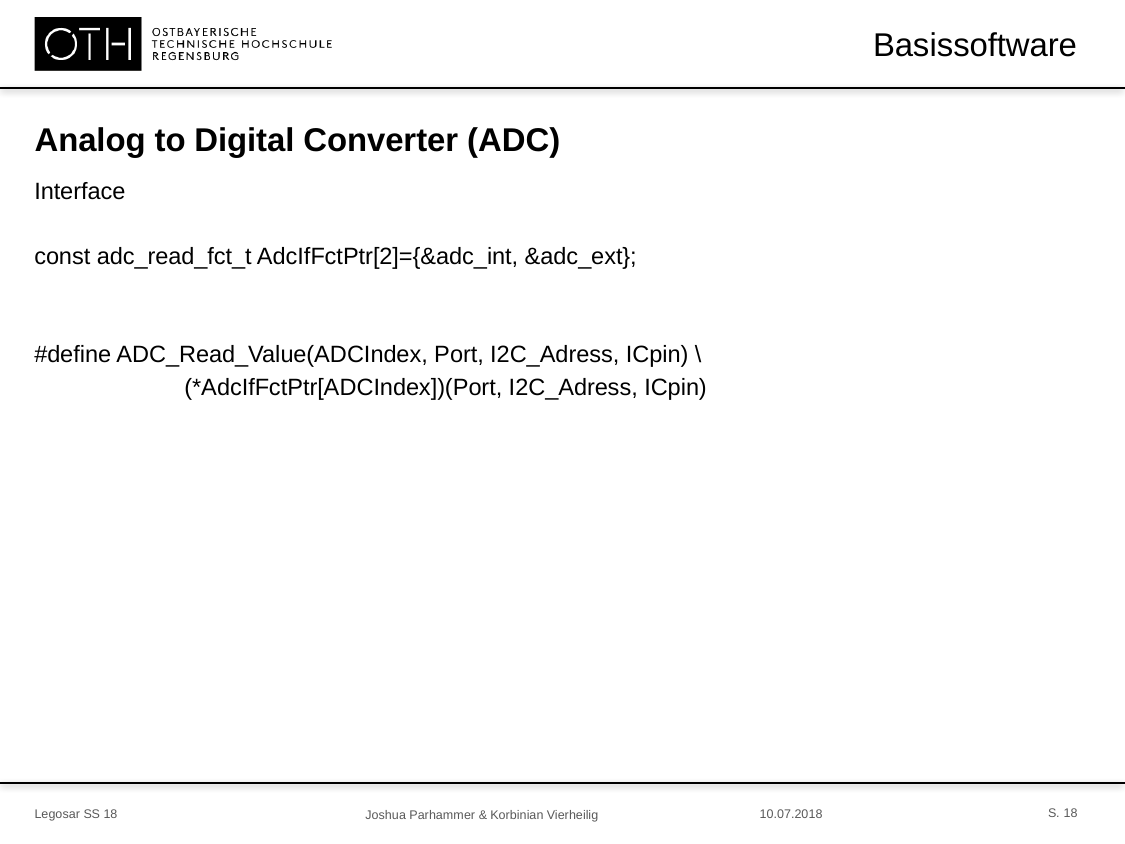

# Basissoftware
Analog to Digital Converter (ADC)
Interface

const adc_read_fct_t AdcIfFctPtr[2]={&adc_int, &adc_ext};

#define ADC_Read_Value(ADCIndex, Port, I2C_Adress, ICpin) \
	(*AdcIfFctPtr[ADCIndex])(Port, I2C_Adress, ICpin)

S. 18
Legosar SS 18
10.07.2018
Joshua Parhammer & Korbinian Vierheilig